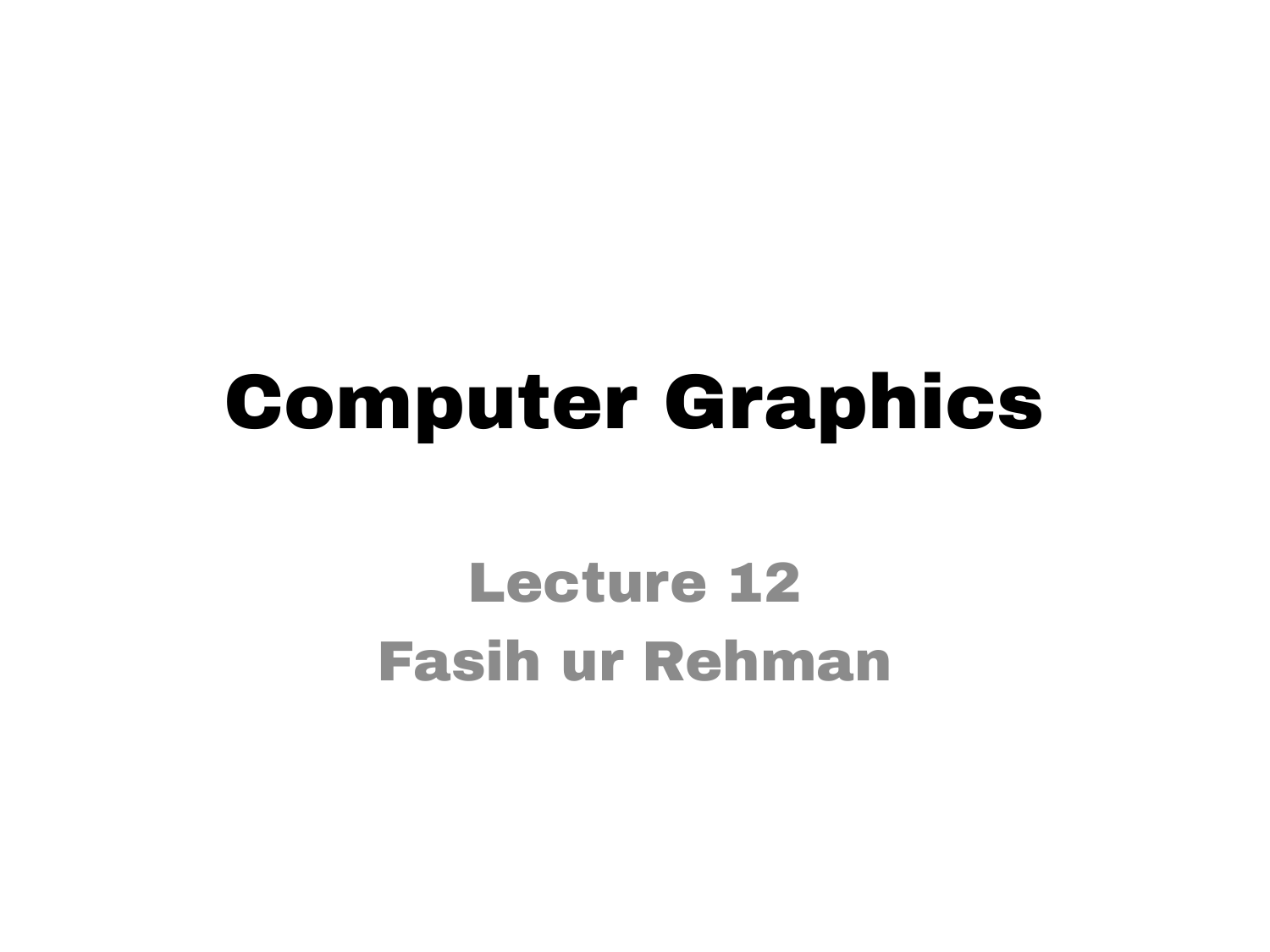

# Computer Graphics
Lecture 12
Fasih ur Rehman